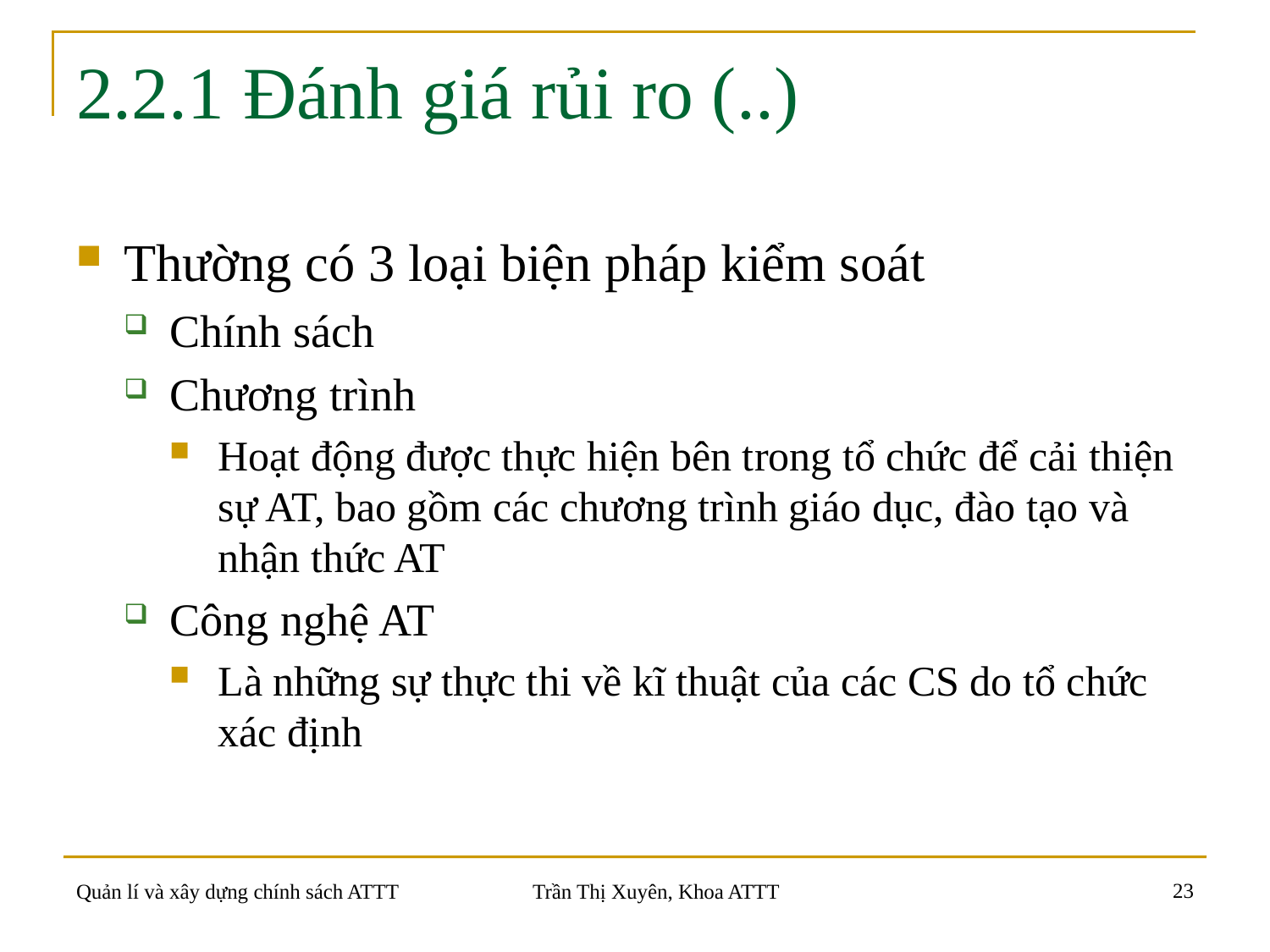

# 2.2.1 Đánh giá rủi ro (..)
Thường có 3 loại biện pháp kiểm soát
Chính sách
Chương trình
Hoạt động được thực hiện bên trong tổ chức để cải thiện sự AT, bao gồm các chương trình giáo dục, đào tạo và nhận thức AT
Công nghệ AT
Là những sự thực thi về kĩ thuật của các CS do tổ chức xác định
23
Quản lí và xây dựng chính sách ATTT
Trần Thị Xuyên, Khoa ATTT